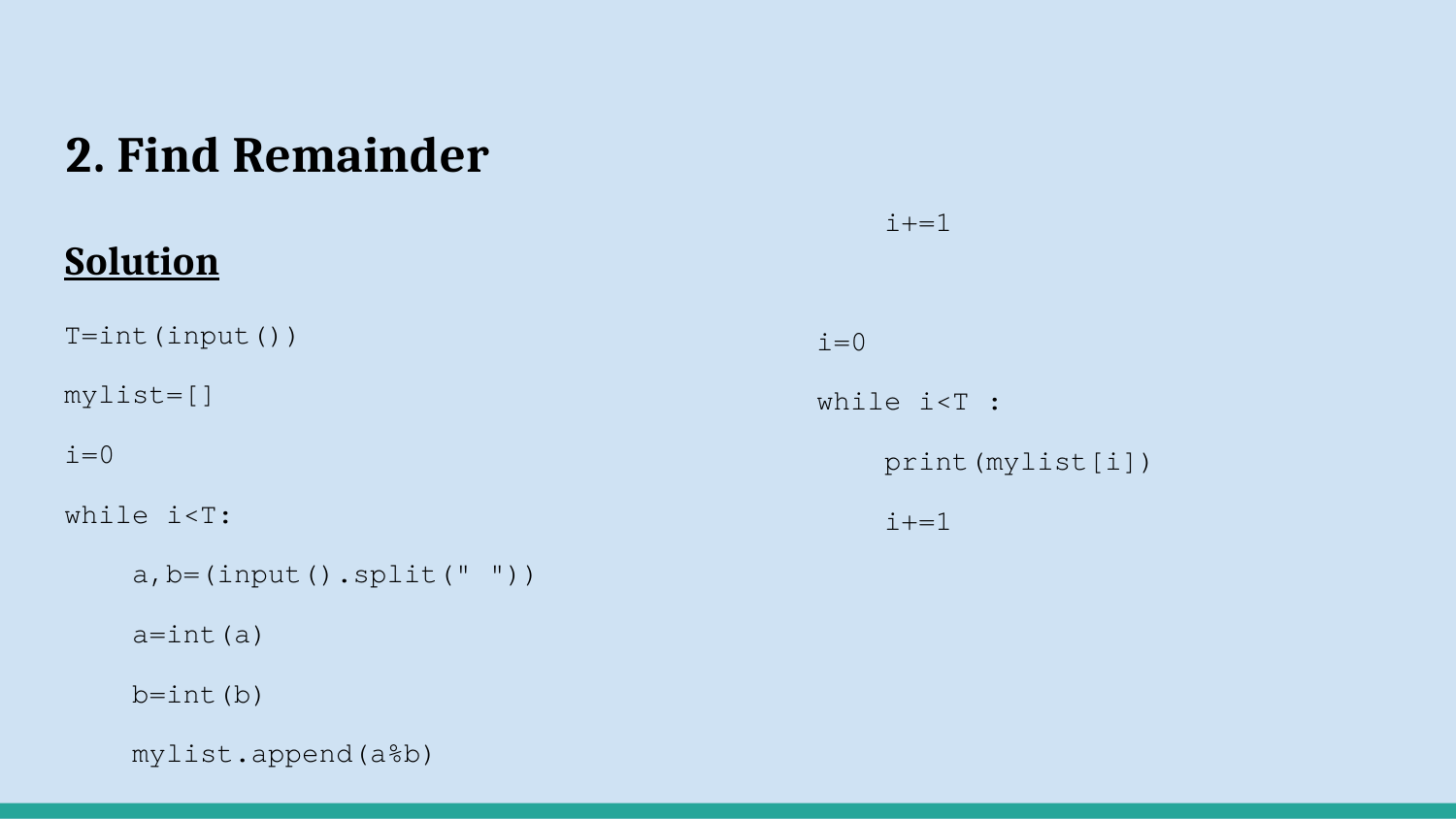

# 2. Find Remainder

Solution
T=int(input())
mylist=[]
i=0
while i<T:
    a,b=(input().split(" "))
    a=int(a)
    b=int(b)
    mylist.append(a%b)
    i+=1

i=0
while i<T :
    print(mylist[i])
    i+=1